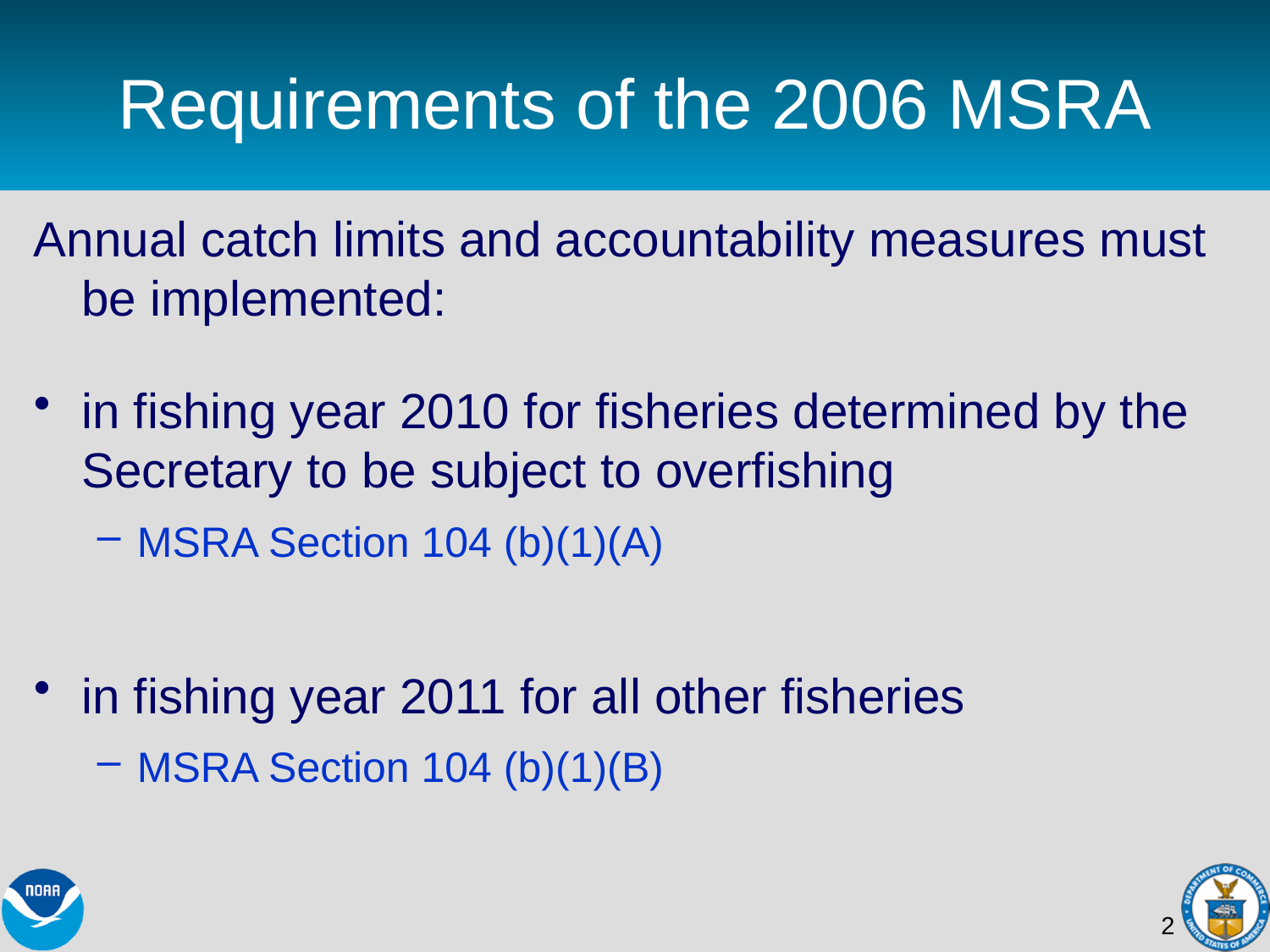

# Requirements of the 2006 MSRA
Annual catch limits and accountability measures must be implemented:

in fishing year 2010 for fisheries determined by the Secretary to be subject to overfishing
MSRA Section 104 (b)(1)(A)

in fishing year 2011 for all other fisheries
MSRA Section 104 (b)(1)(B)